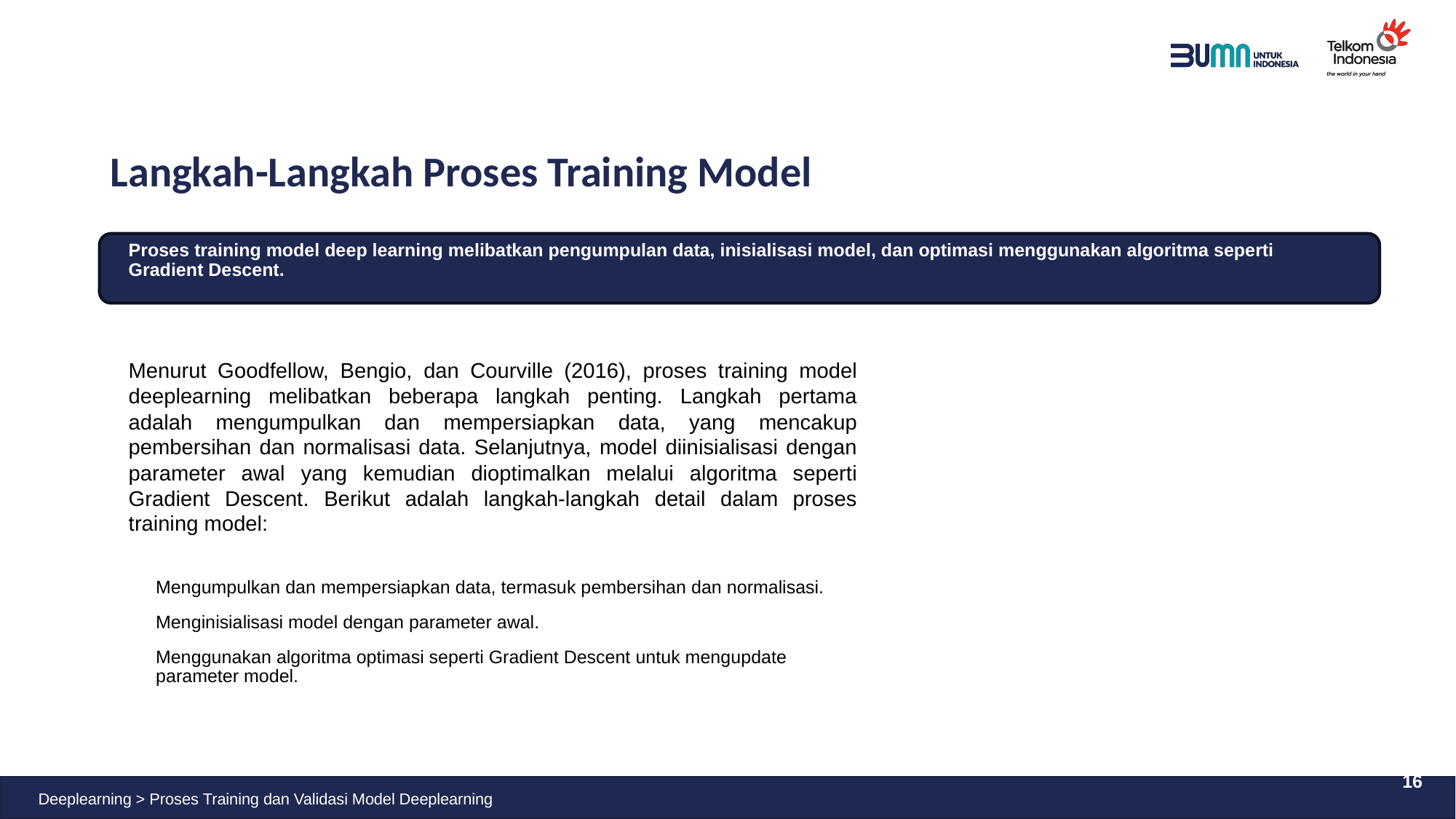

# Langkah-Langkah Proses Training Model
Proses training model deep learning melibatkan pengumpulan data, inisialisasi model, dan optimasi menggunakan algoritma seperti Gradient Descent.
Menurut Goodfellow, Bengio, dan Courville (2016), proses training model deeplearning melibatkan beberapa langkah penting. Langkah pertama adalah mengumpulkan dan mempersiapkan data, yang mencakup pembersihan dan normalisasi data. Selanjutnya, model diinisialisasi dengan parameter awal yang kemudian dioptimalkan melalui algoritma seperti Gradient Descent. Berikut adalah langkah-langkah detail dalam proses training model:
Mengumpulkan dan mempersiapkan data, termasuk pembersihan dan normalisasi.
Menginisialisasi model dengan parameter awal.
Menggunakan algoritma optimasi seperti Gradient Descent untuk mengupdate parameter model.
16
Deeplearning > Proses Training dan Validasi Model Deeplearning